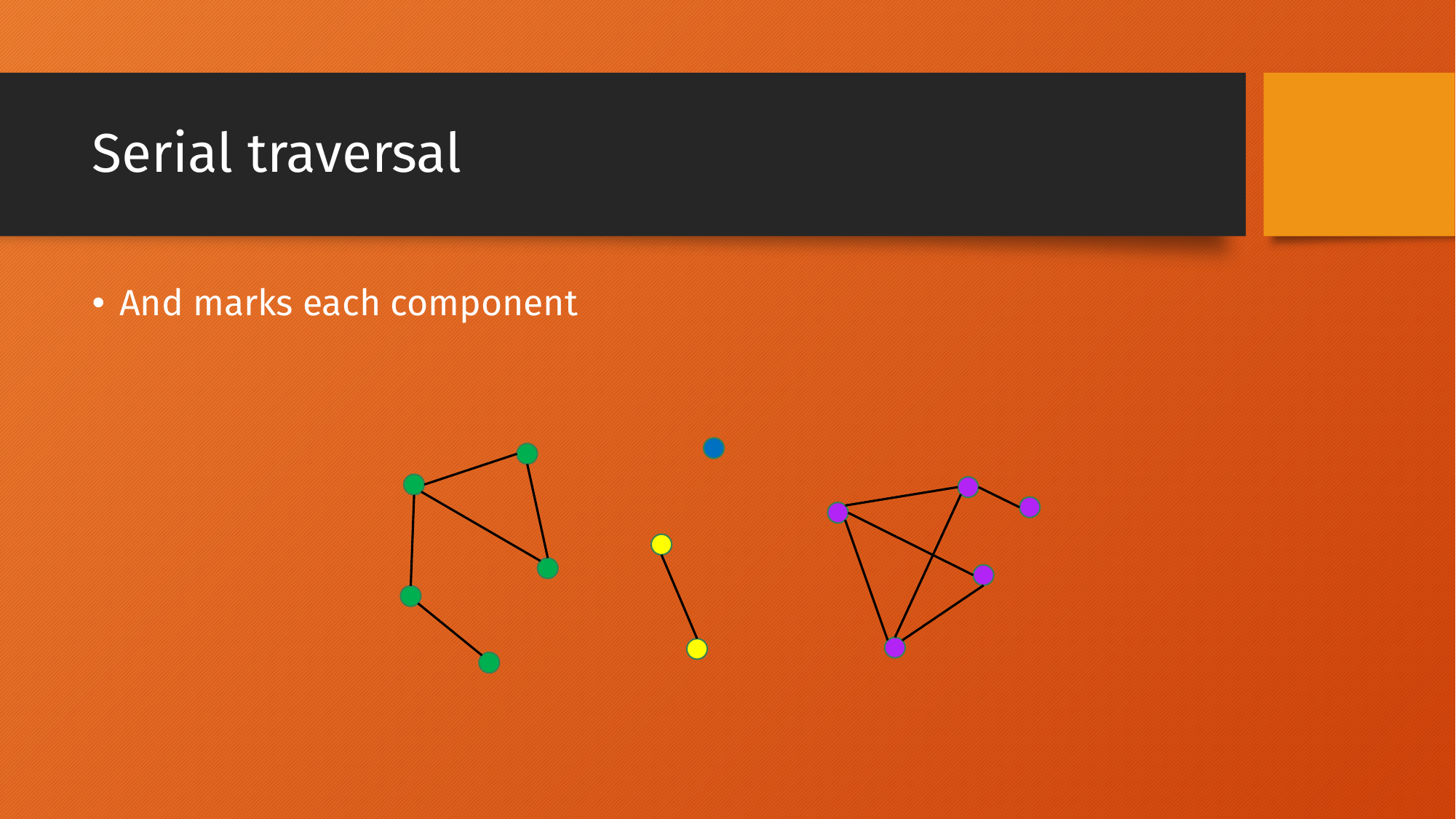

# Serial traversal
And marks each component